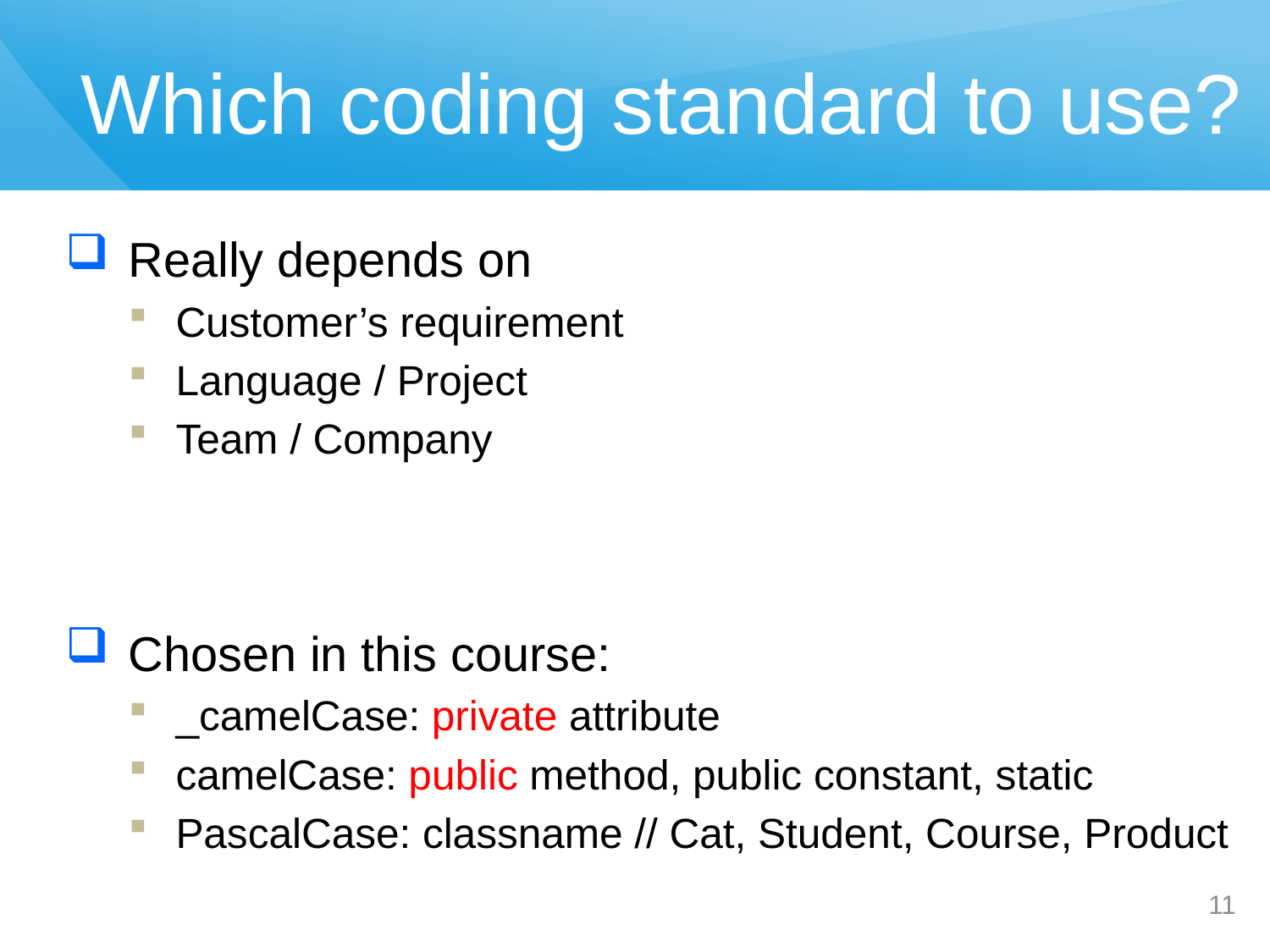

# Which coding standard to use?
Really depends on
Customer’s requirement
Language / Project
Team / Company

Chosen in this course:
_camelCase: private attribute
camelCase: public method, public constant, static
PascalCase: classname // Cat, Student, Course, Product
11